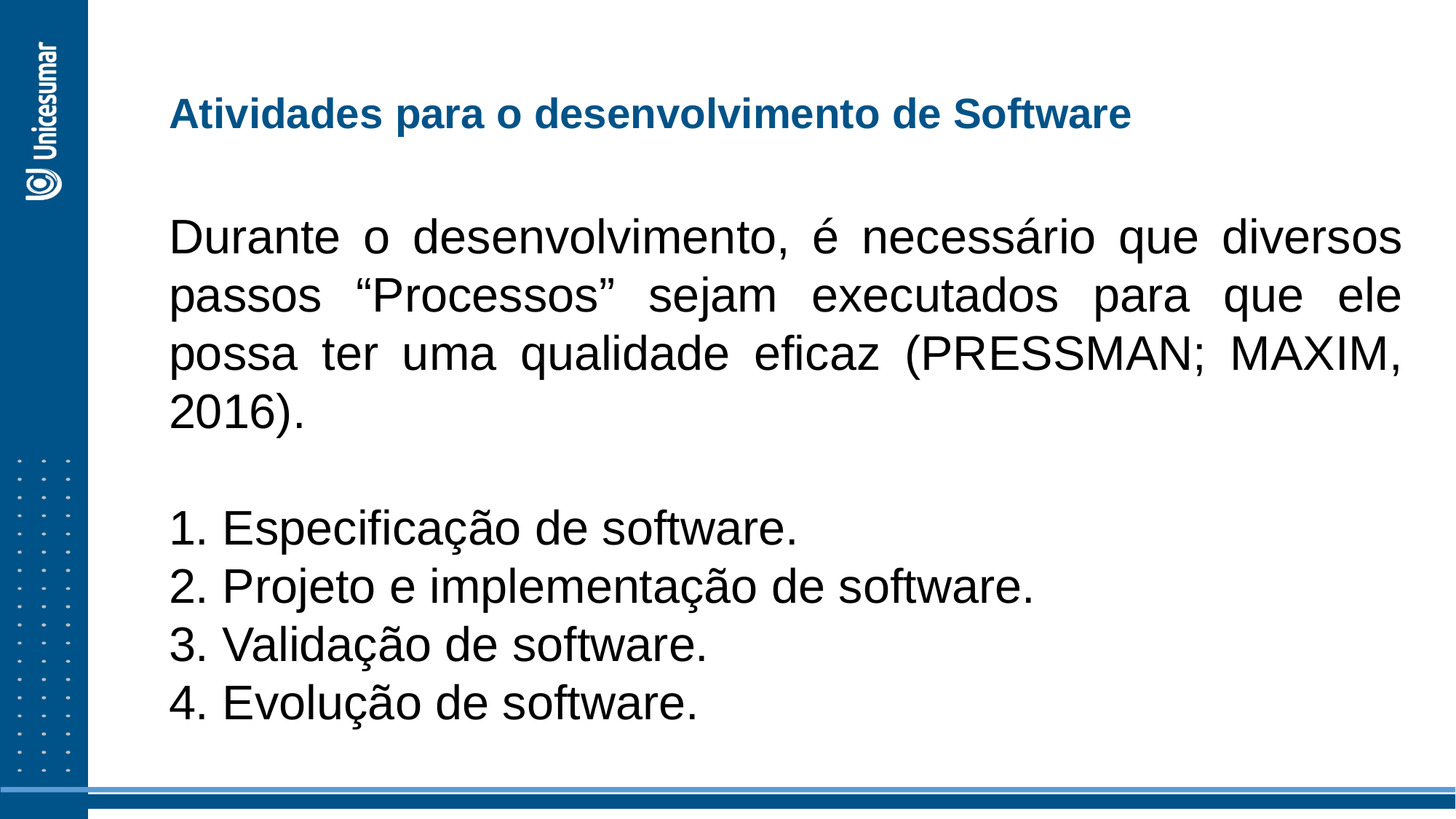

Atividades para o desenvolvimento de Software
Durante o desenvolvimento, é necessário que diversos passos “Processos” sejam executados para que ele possa ter uma qualidade eficaz (PRESSMAN; MAXIM, 2016).

1. Especificação de software.
2. Projeto e implementação de software.
3. Validação de software.
4. Evolução de software.